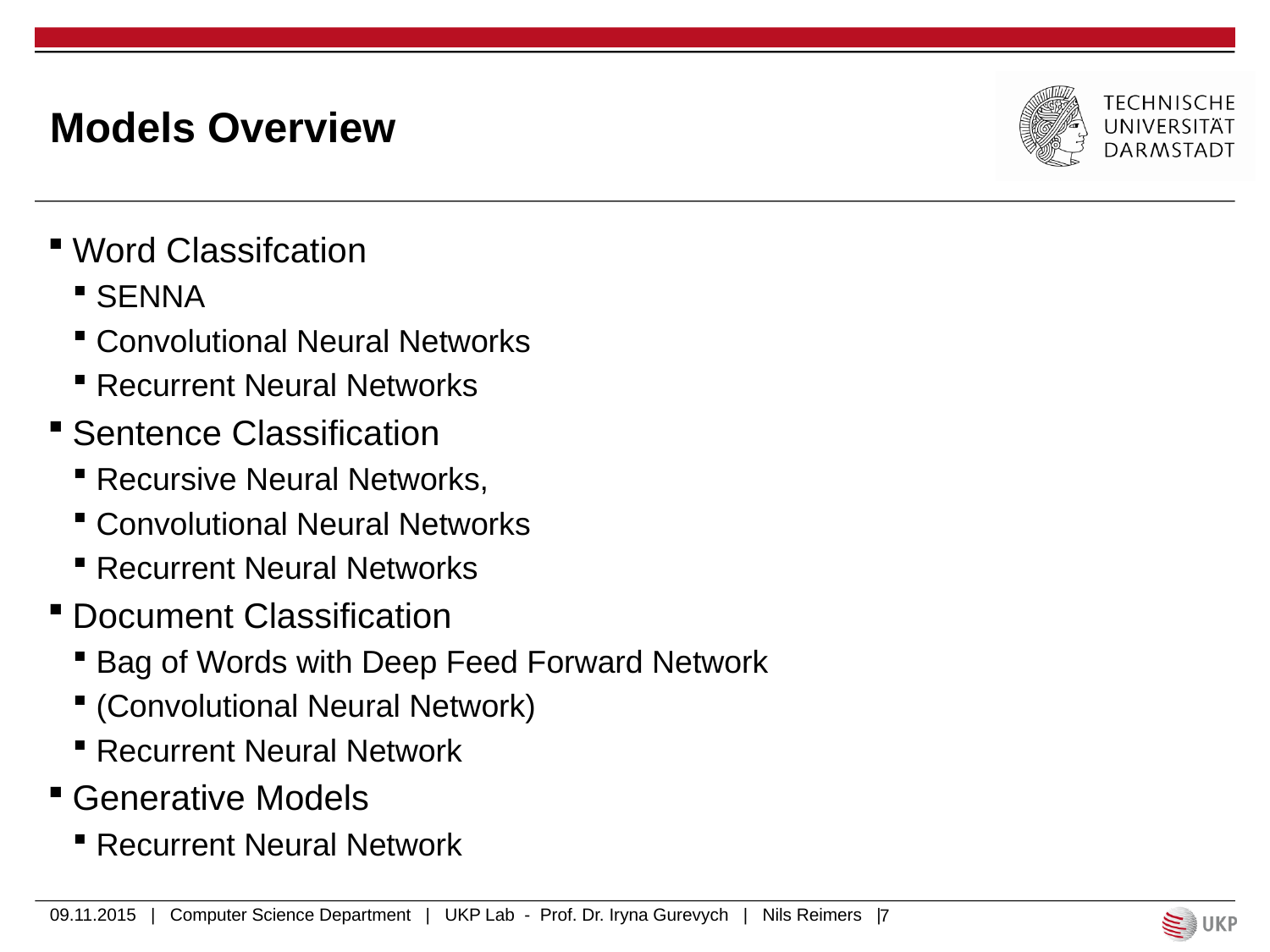

# Models Overview
Word Classifcation
SENNA
Convolutional Neural Networks
Recurrent Neural Networks
Sentence Classification
Recursive Neural Networks,
Convolutional Neural Networks
Recurrent Neural Networks
Document Classification
Bag of Words with Deep Feed Forward Network
(Convolutional Neural Network)
Recurrent Neural Network
Generative Models
Recurrent Neural Network
09.11.2015   |   Computer Science Department   |   UKP Lab  -  Prof. Dr. Iryna Gurevych   |   Nils Reimers   |